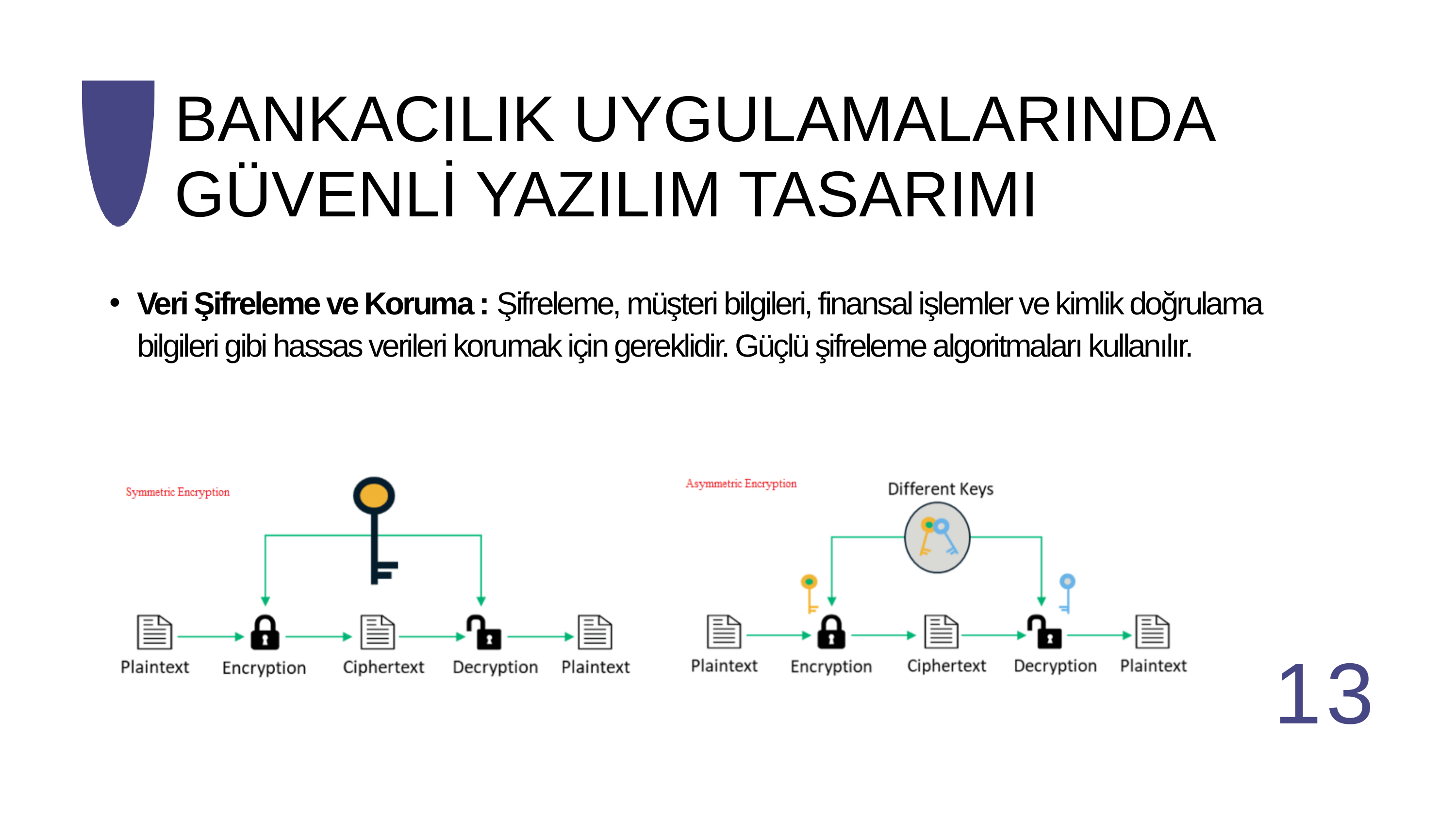

BANKACILIK UYGULAMALARINDA GÜVENLİ YAZILIM TASARIMI

Veri Şifreleme ve Koruma : Şifreleme, müşteri bilgileri, finansal işlemler ve kimlik doğrulama bilgileri gibi hassas verileri korumak için gereklidir. Güçlü şifreleme algoritmaları kullanılır.

13